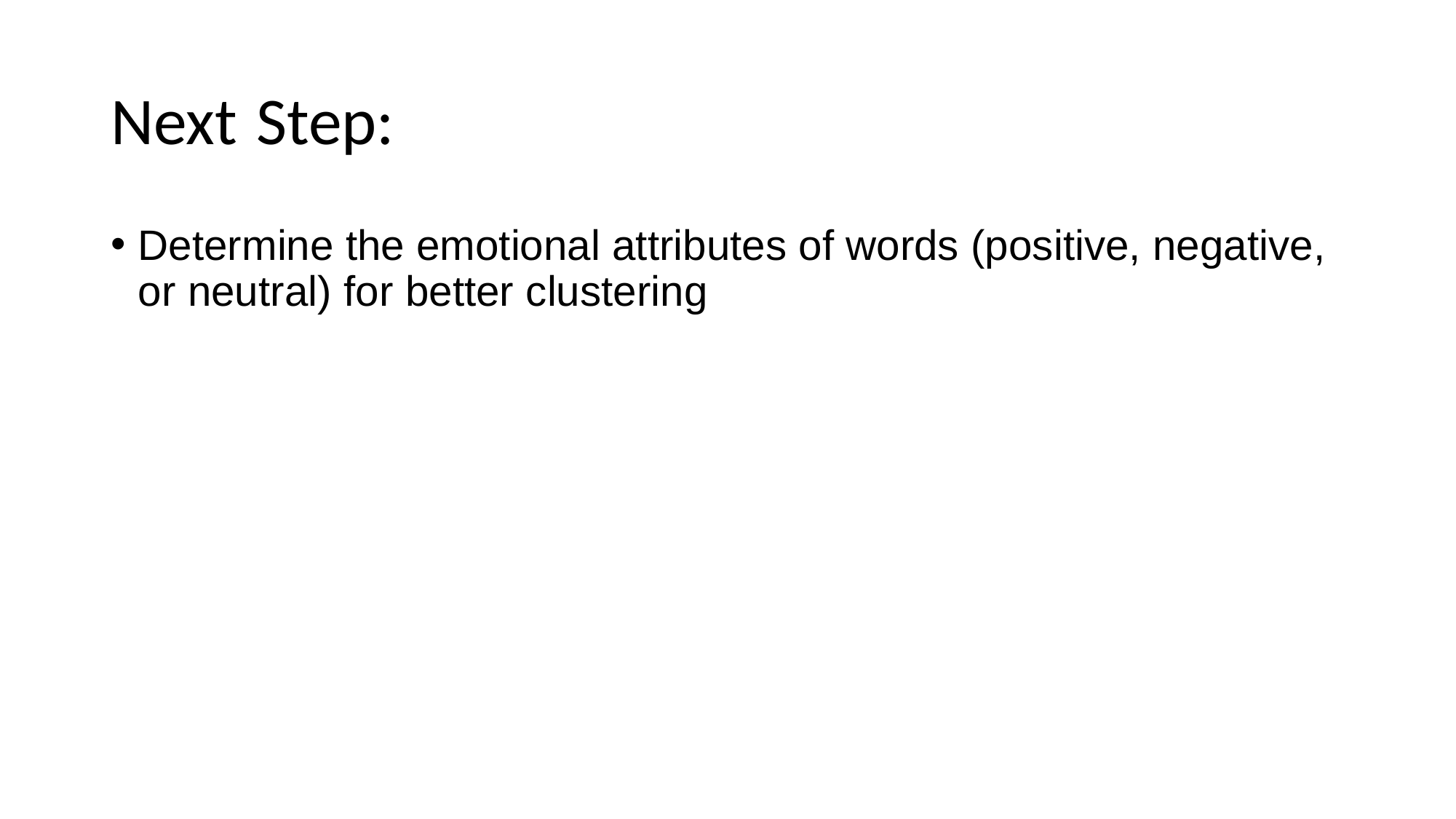

# Next Step:
Determine the emotional attributes of words (positive, negative, or neutral) for better clustering